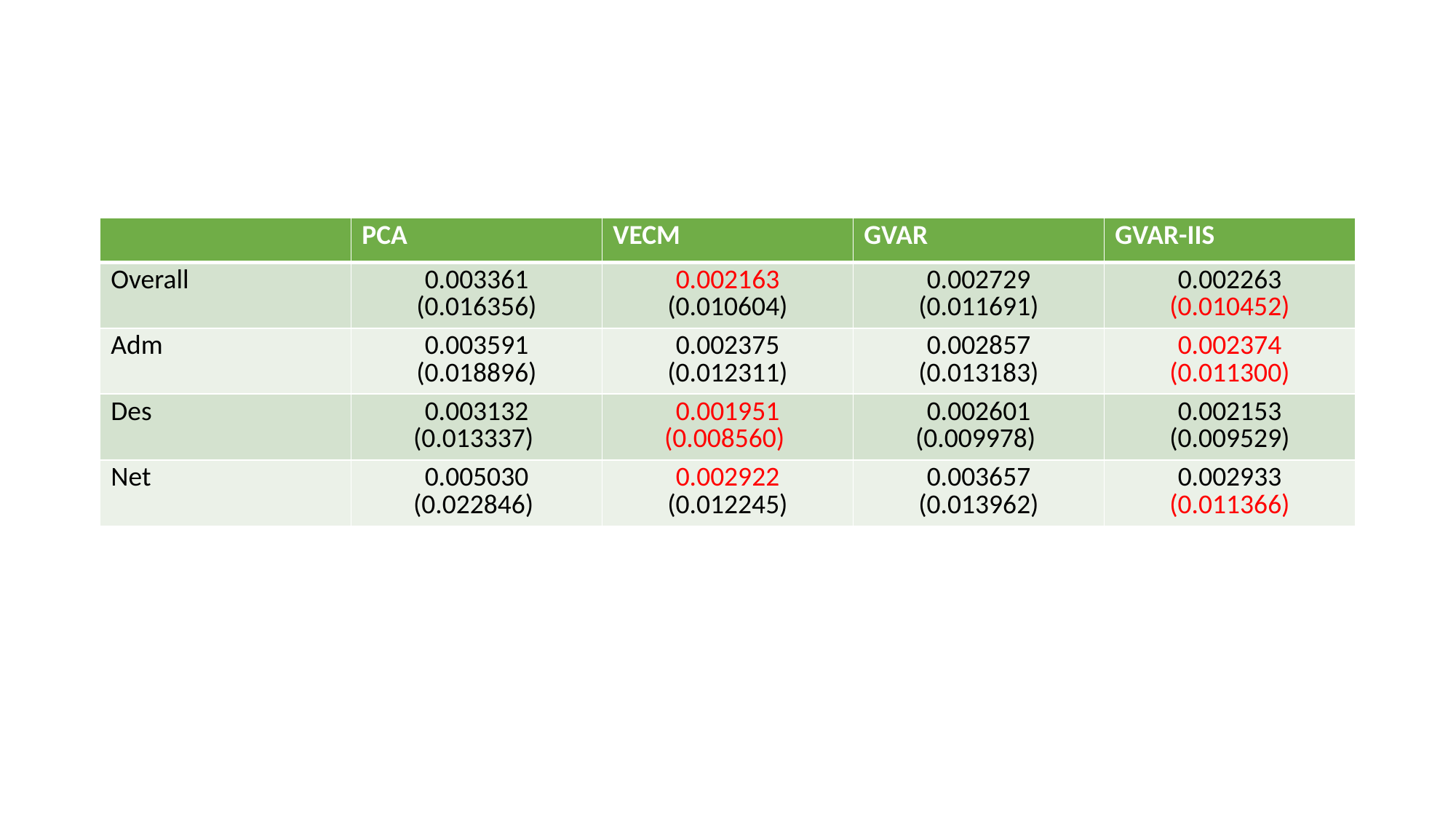

#
|  | PCA | VECM | GVAR | GVAR-IIS |
| --- | --- | --- | --- | --- |
| Overall | 0.003361 (0.016356) | 0.002163 (0.010604) | 0.002729 (0.011691) | 0.002263 (0.010452) |
| Adm | 0.003591 (0.018896) | 0.002375 (0.012311) | 0.002857 (0.013183) | 0.002374 (0.011300) |
| Des | 0.003132 (0.013337) | 0.001951 (0.008560) | 0.002601 (0.009978) | 0.002153 (0.009529) |
| Net | 0.005030 (0.022846) | 0.002922 (0.012245) | 0.003657 (0.013962) | 0.002933 (0.011366) |